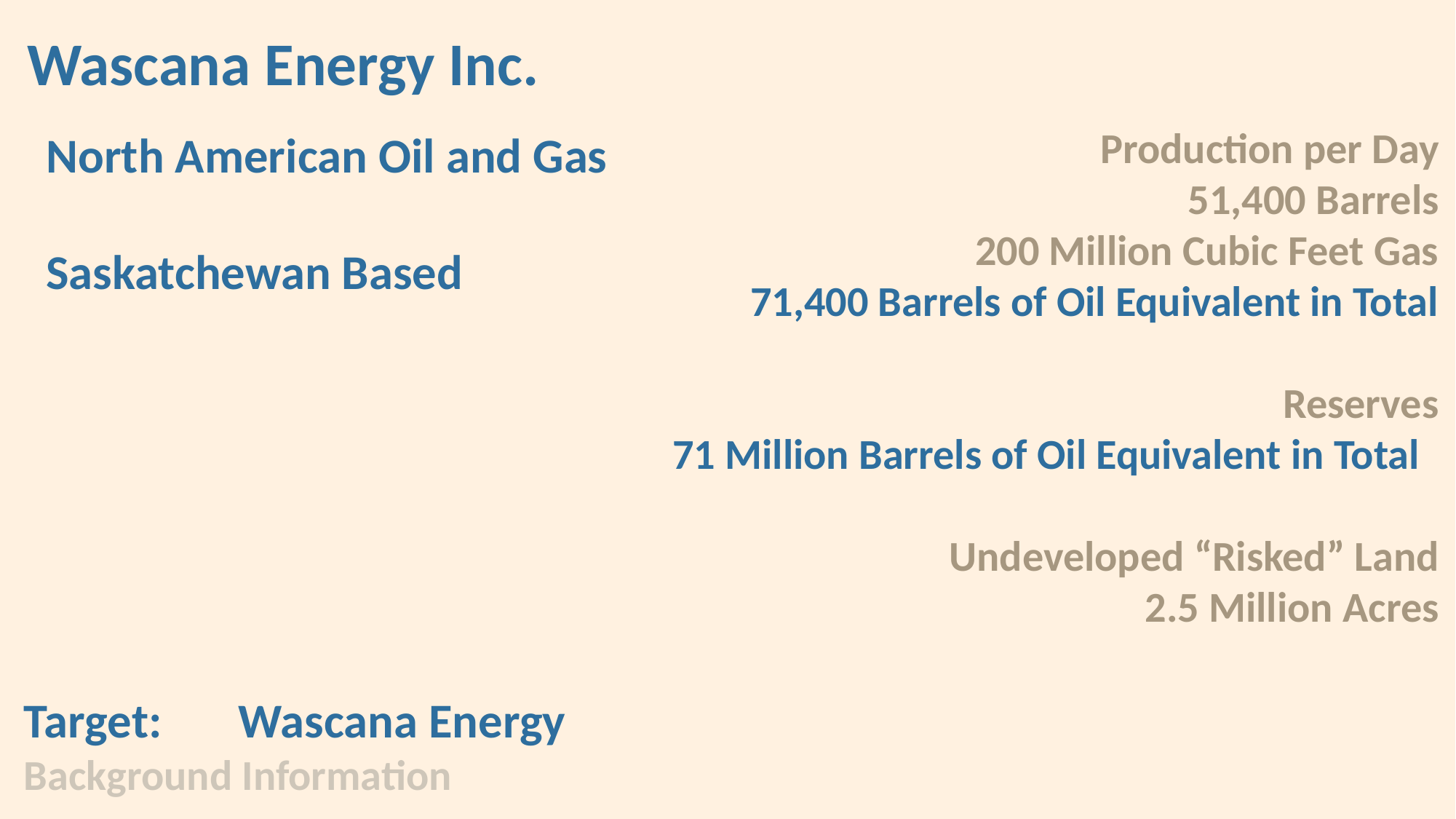

Wascana Energy Inc.

Production per Day
51,400 Barrels
200 Million Cubic Feet Gas
71,400 Barrels of Oil Equivalent in Total

Reserves
71 Million Barrels of Oil Equivalent in Total

Undeveloped “Risked” Land
2.5 Million Acres
North American Oil and Gas

Saskatchewan Based

Target:       Wascana Energy
Background Information